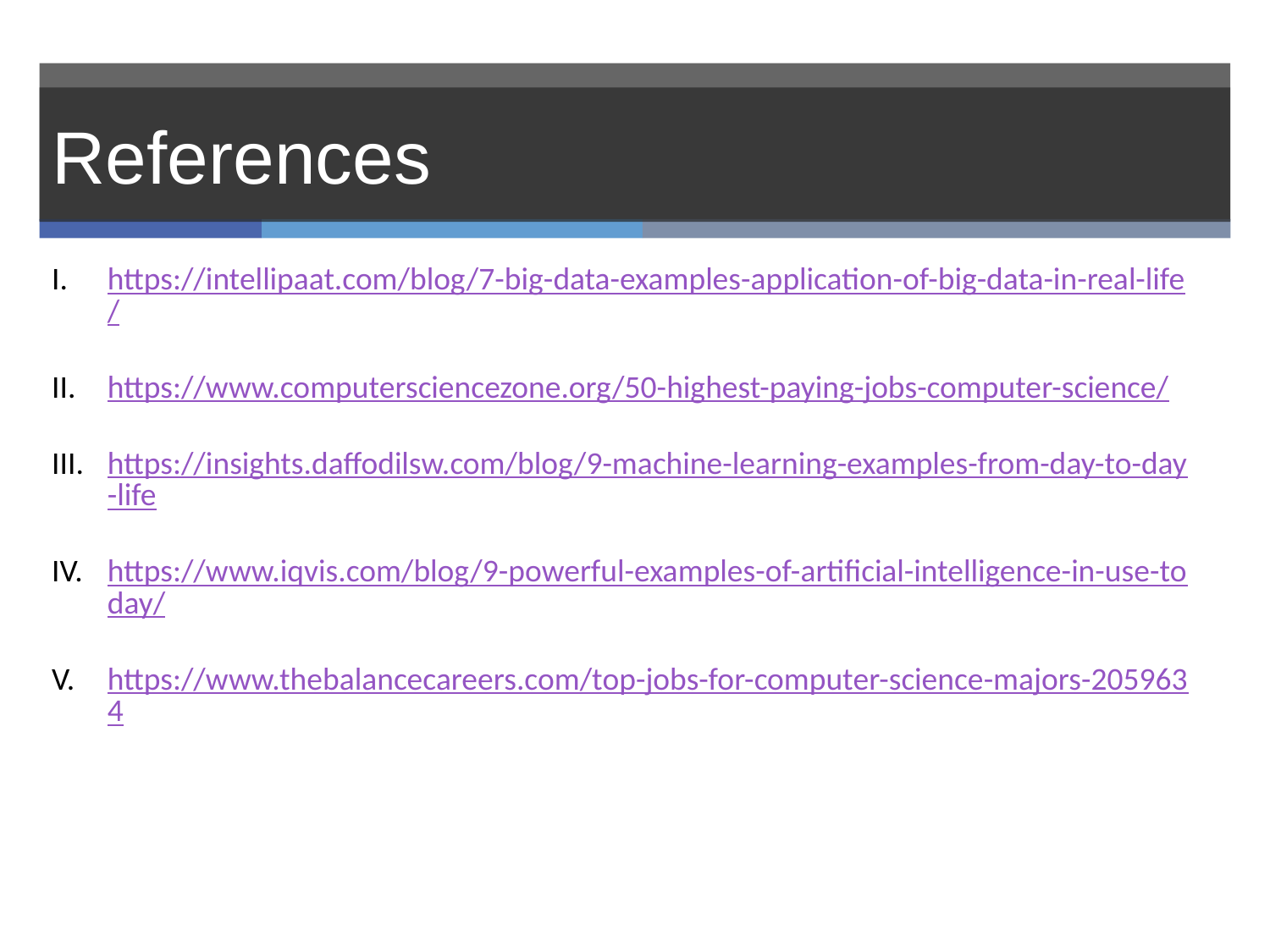

# References
https://intellipaat.com/blog/7-big-data-examples-application-of-big-data-in-real-life/

https://www.computersciencezone.org/50-highest-paying-jobs-computer-science/

https://insights.daffodilsw.com/blog/9-machine-learning-examples-from-day-to-day-life

https://www.iqvis.com/blog/9-powerful-examples-of-artificial-intelligence-in-use-today/

https://www.thebalancecareers.com/top-jobs-for-computer-science-majors-2059634